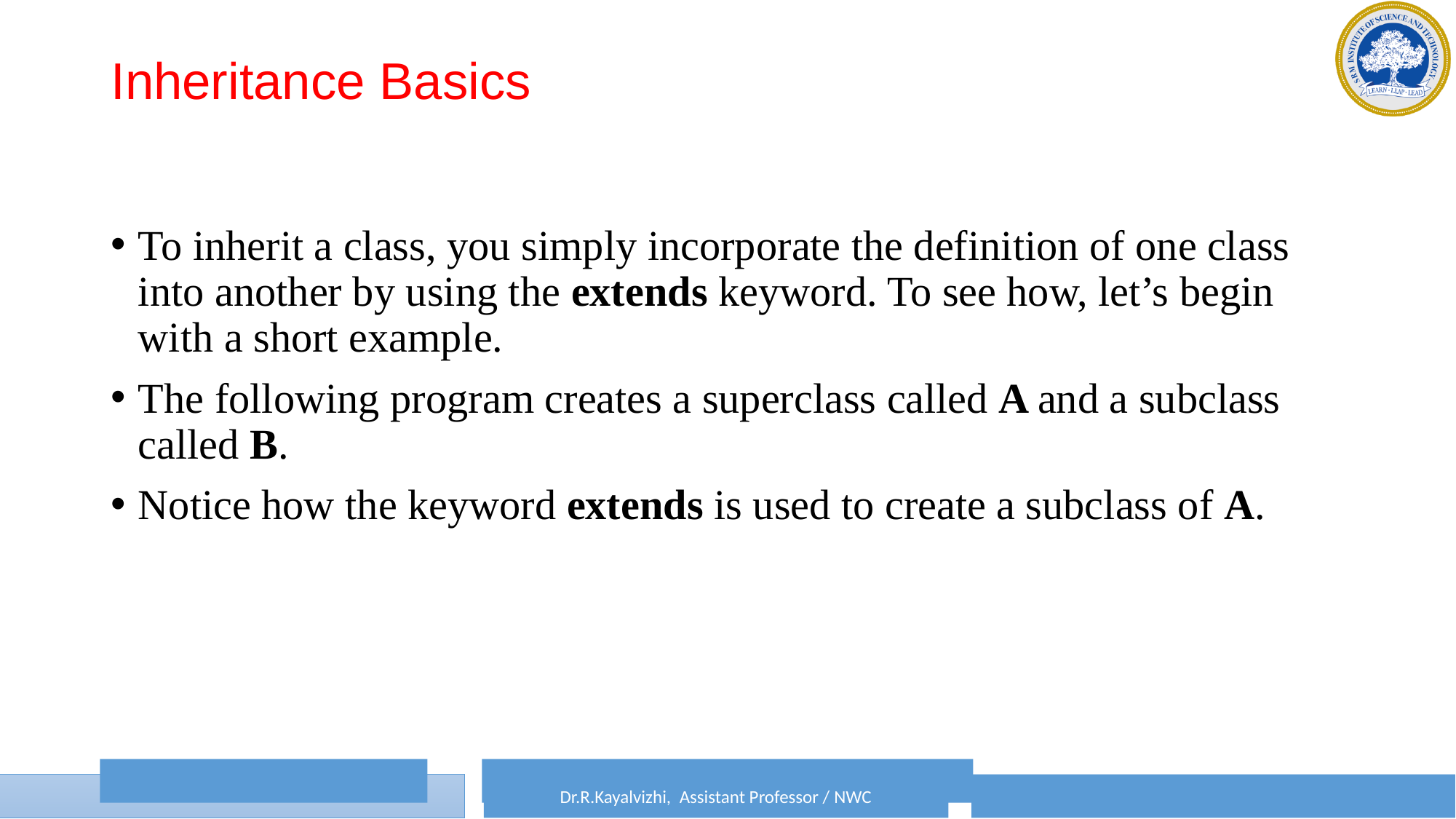

# Inheritance Basics
To inherit a class, you simply incorporate the definition of one class into another by using the extends keyword. To see how, let’s begin with a short example.
The following program creates a superclass called A and a subclass called B.
Notice how the keyword extends is used to create a subclass of A.

Dr.P.Rama,  Assistant Professor / SRM CTECH
Dr.R.Kayalvizhi,  Assistant Professor / NWC

140